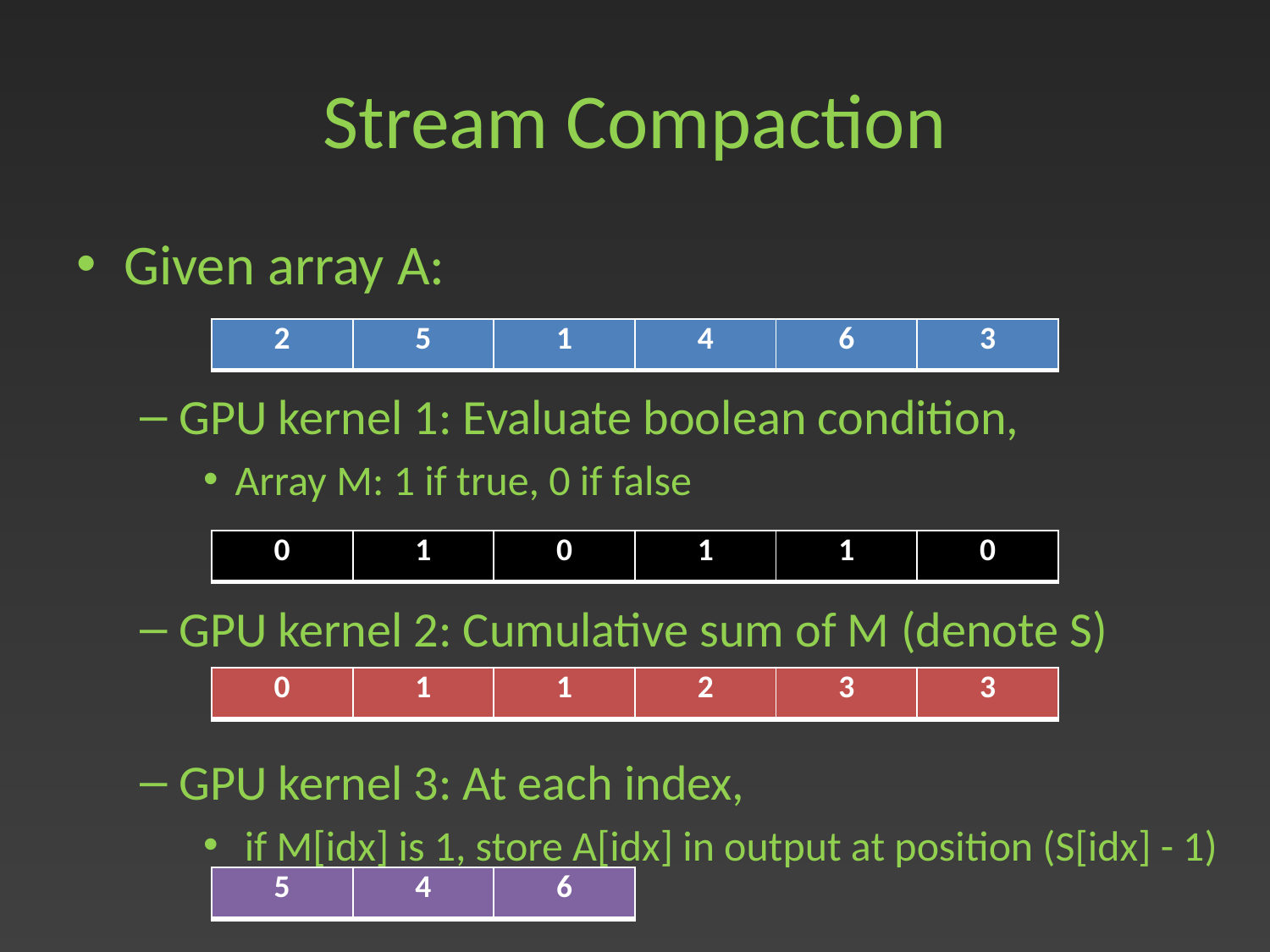

# Stream Compaction
Given array A:

GPU kernel 1: Evaluate boolean condition,
Array M: 1 if true, 0 if false

GPU kernel 2: Cumulative sum of M (denote S)

GPU kernel 3: At each index,
 if M[idx] is 1, store A[idx] in output at position (S[idx] - 1)
| 2 | 5 | 1 | 4 | 6 | 3 |
| --- | --- | --- | --- | --- | --- |
| 0 | 1 | 0 | 1 | 1 | 0 |
| --- | --- | --- | --- | --- | --- |
| 0 | 1 | 1 | 2 | 3 | 3 |
| --- | --- | --- | --- | --- | --- |
| 5 | 4 | 6 |
| --- | --- | --- |